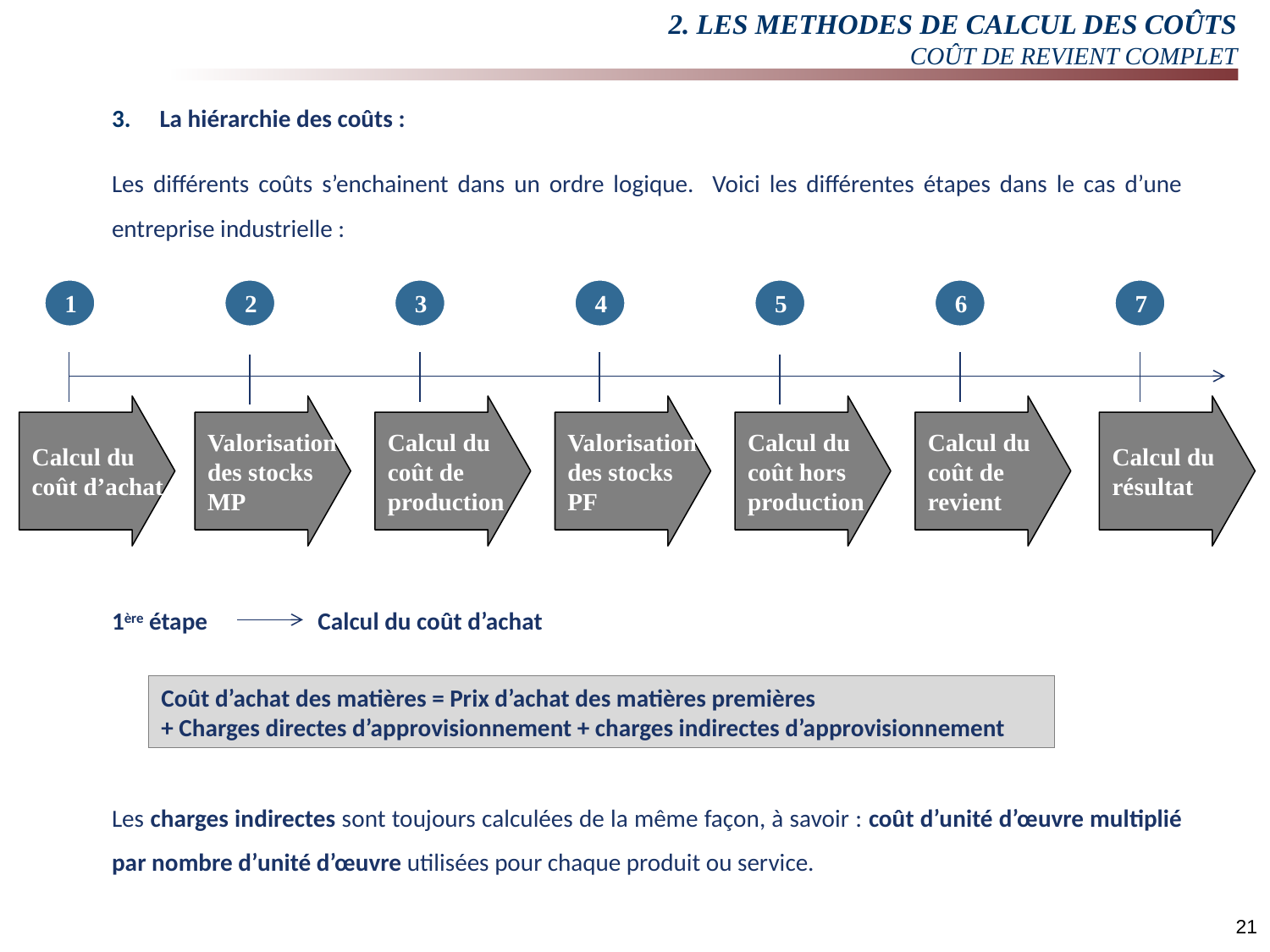

# 2. LES METHODES DE CALCUL DES COÛTS COÛT DE REVIENT COMPLET
La hiérarchie des coûts :
Les différents coûts s’enchainent dans un ordre logique.  Voici les différentes étapes dans le cas d’une entreprise industrielle :

1ère étape                    Calcul du coût d’achat

Les charges indirectes sont toujours calculées de la même façon, à savoir : coût d’unité d’œuvre multiplié par nombre d’unité d’œuvre utilisées pour chaque produit ou service.

1
2
3
4
5
6
7
Calcul du
coût d’achat
Valorisation
des stocks
MP
Calcul du
coût de
production
Valorisation
des stocks
PF
Calcul du
coût hors
production
Calcul du
coût de
revient
Calcul du
résultat
Coût d’achat des matières = Prix d’achat des matières premières
+ Charges directes d’approvisionnement + charges indirectes d’approvisionnement
21